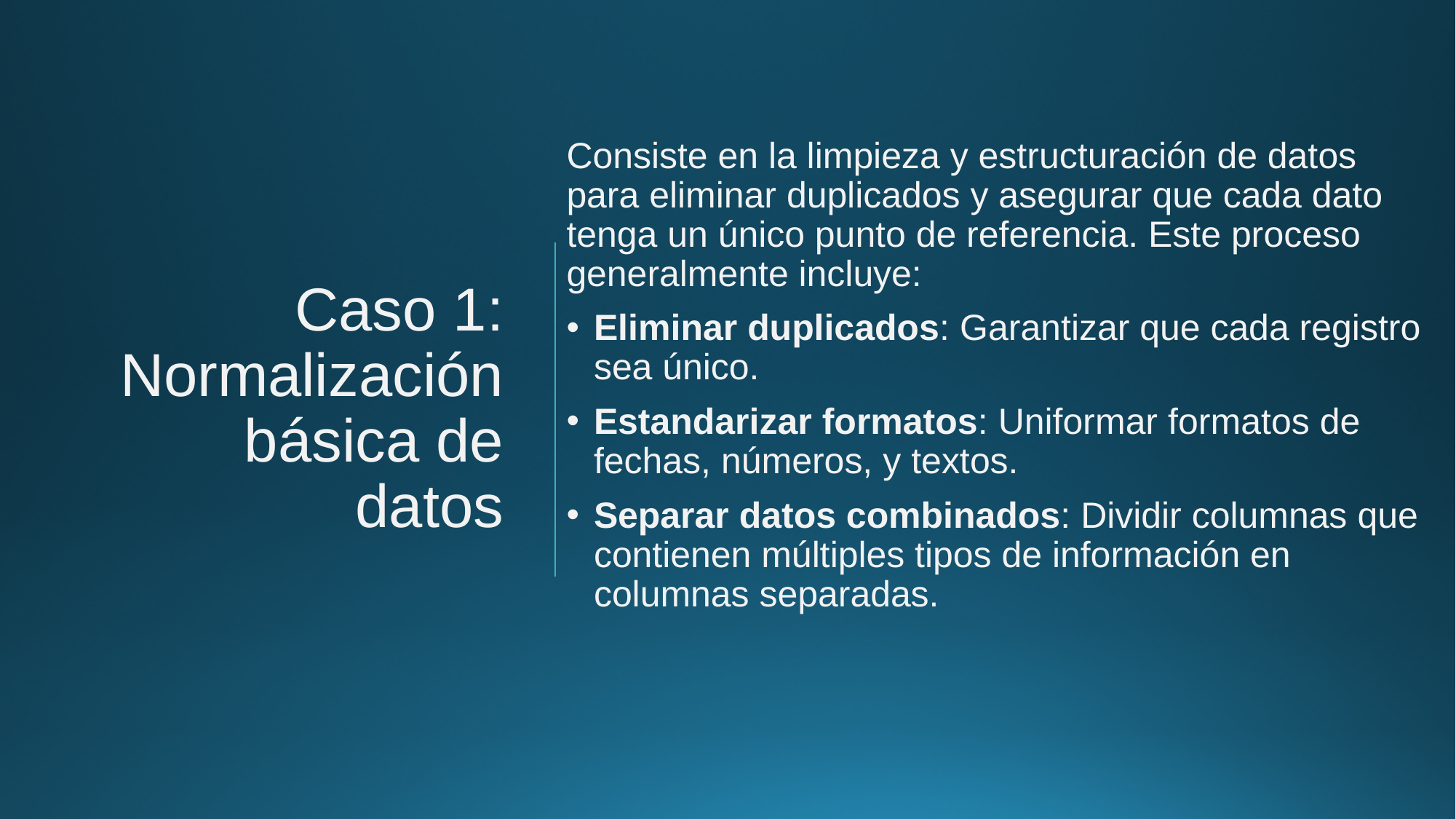

Consiste en la limpieza y estructuración de datos para eliminar duplicados y asegurar que cada dato tenga un único punto de referencia. Este proceso generalmente incluye:
Eliminar duplicados: Garantizar que cada registro sea único.
Estandarizar formatos: Uniformar formatos de fechas, números, y textos.
Separar datos combinados: Dividir columnas que contienen múltiples tipos de información en columnas separadas.

# Caso 1: Normalización básica de datos